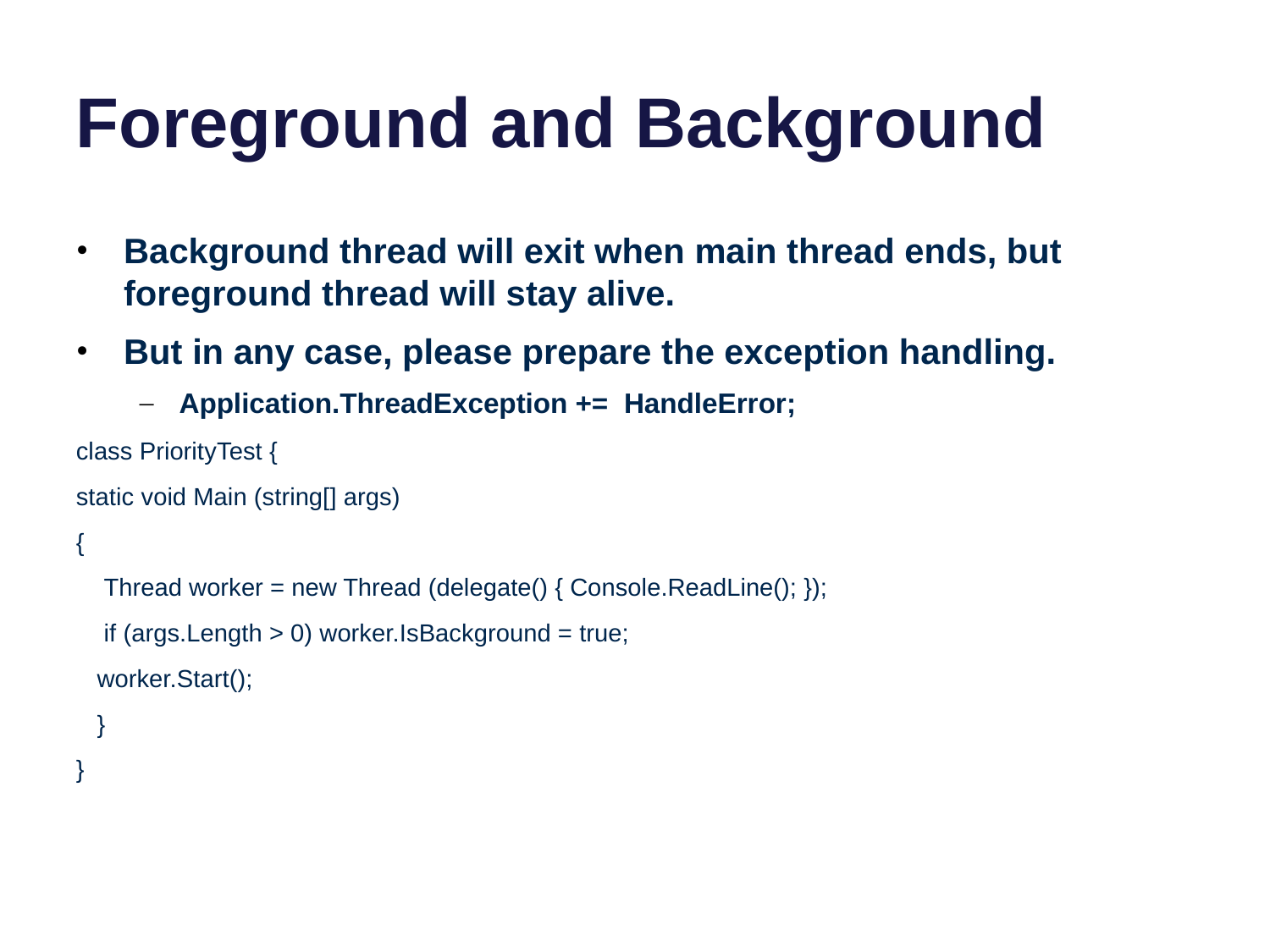

# Foreground and Background
Background thread will exit when main thread ends, but foreground thread will stay alive.
But in any case, please prepare the exception handling.
Application.ThreadException +=  HandleError;
class PriorityTest {
static void Main (string[] args)
{
    Thread worker = new Thread (delegate() { Console.ReadLine(); });
    if (args.Length > 0) worker.IsBackground = true;
   worker.Start();
   }
}